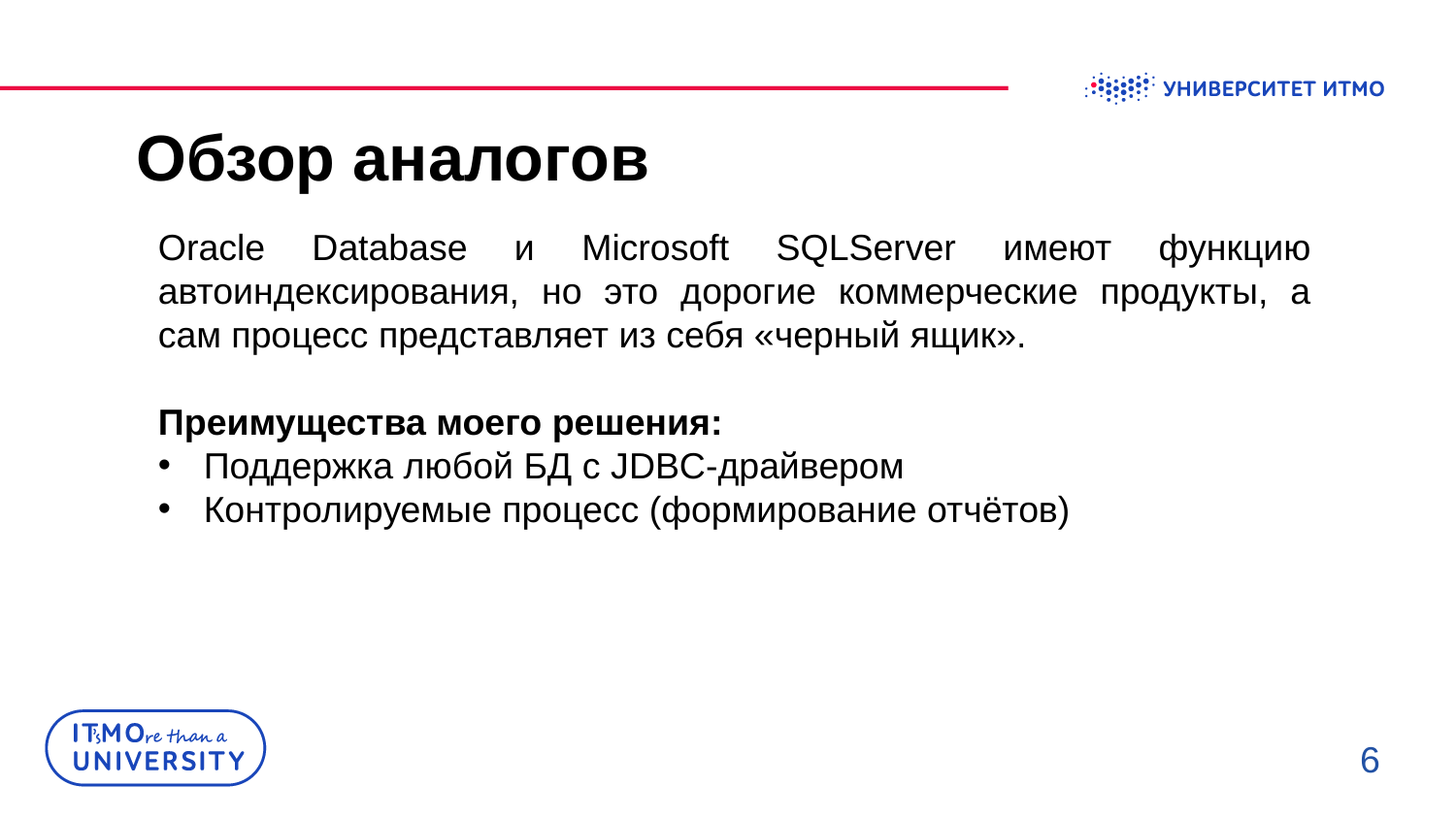

# Обзор аналогов
Oracle Database и Microsoft SQLServer имеют функцию автоиндексирования, но это дорогие коммерческие продукты, а сам процесс представляет из себя «черный ящик».

Преимущества моего решения:
Поддержка любой БД с JDBC-драйвером
Контролируемые процесс (формирование отчётов)
6